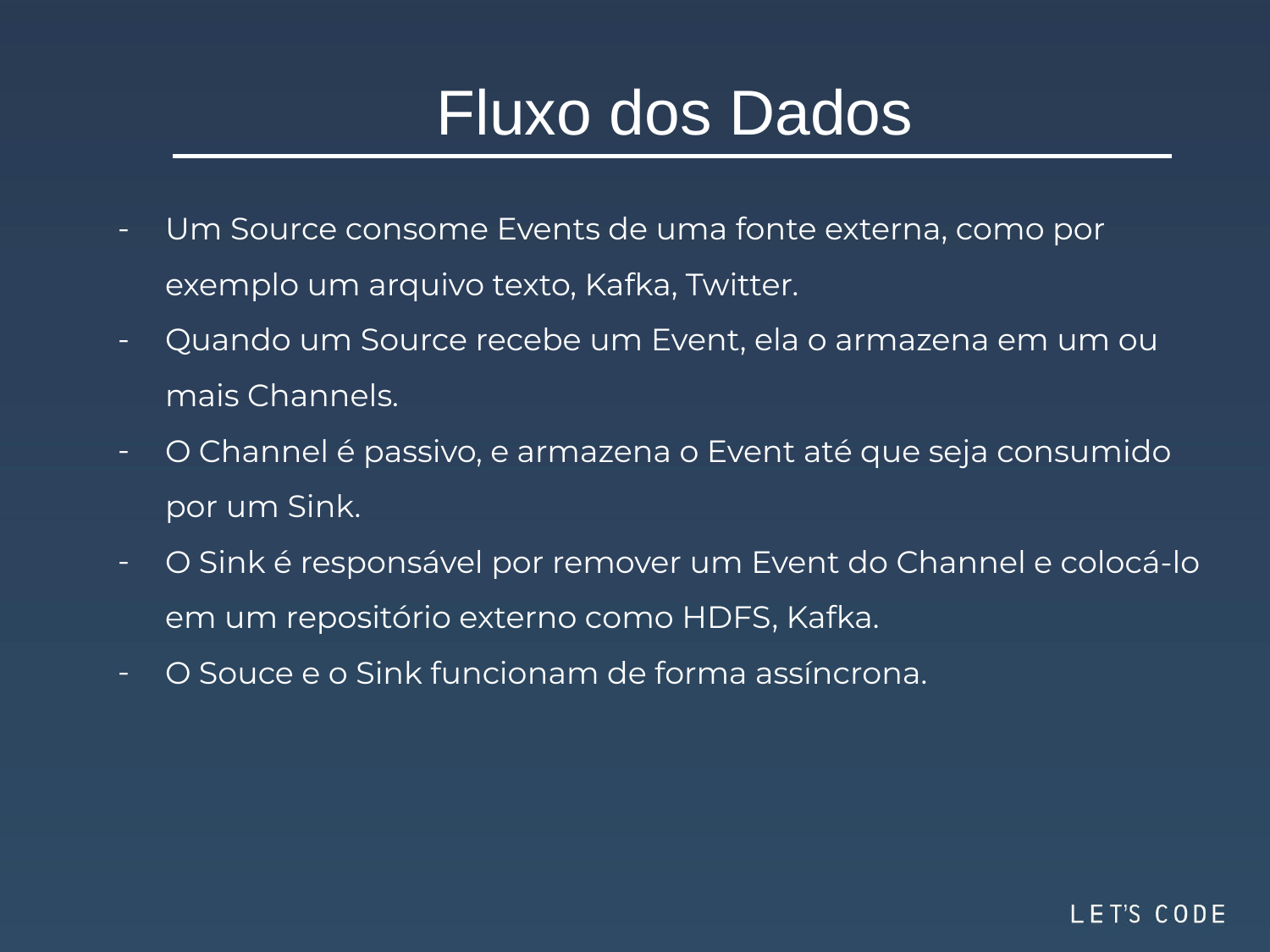

Fluxo dos Dados
Um Source consome Events de uma fonte externa, como por exemplo um arquivo texto, Kafka, Twitter.
Quando um Source recebe um Event, ela o armazena em um ou mais Channels.
O Channel é passivo, e armazena o Event até que seja consumido por um Sink.
O Sink é responsável por remover um Event do Channel e colocá-lo em um repositório externo como HDFS, Kafka.
O Souce e o Sink funcionam de forma assíncrona.